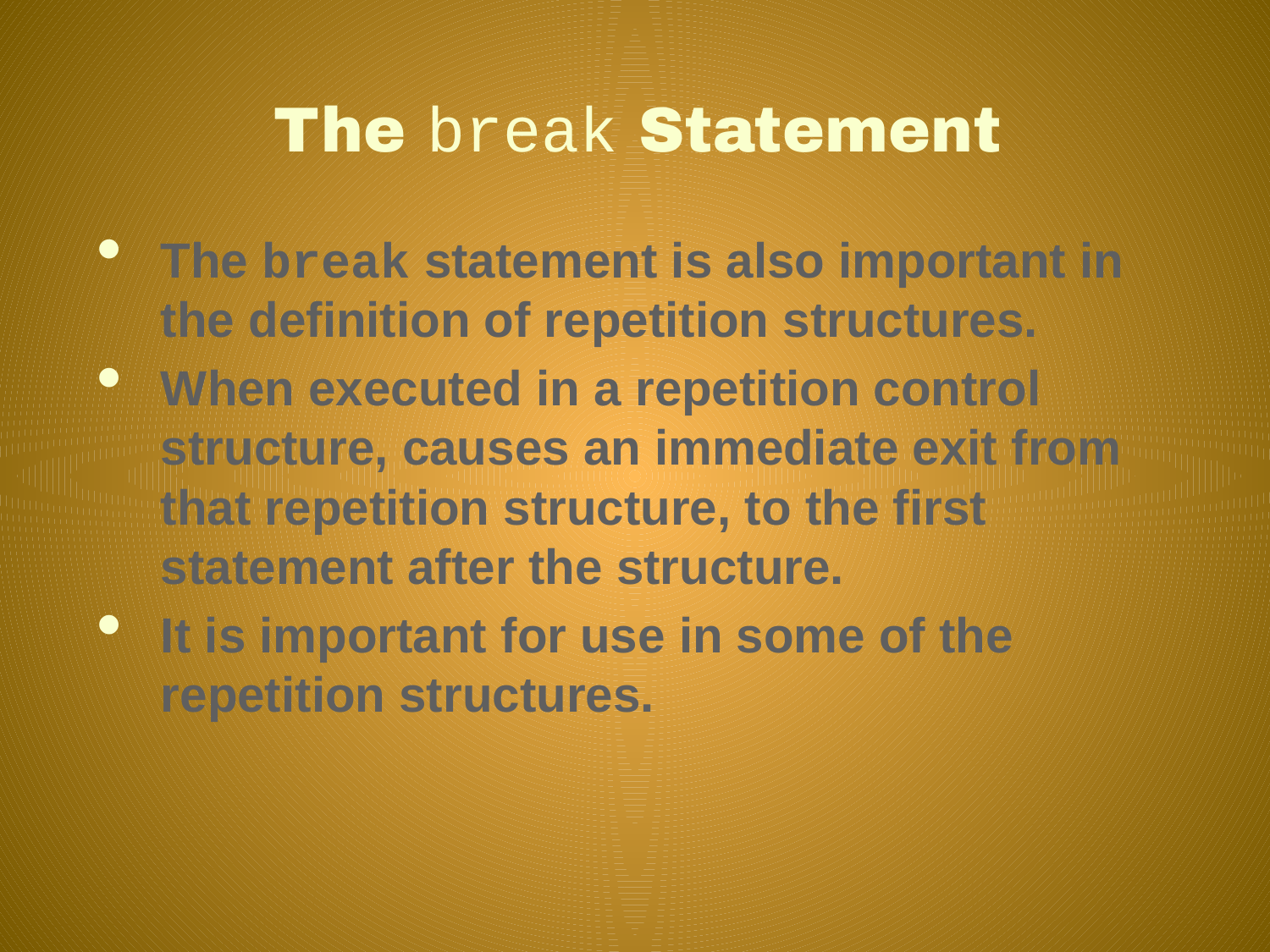

# The break Statement
The break statement is also important in the definition of repetition structures.
When executed in a repetition control structure, causes an immediate exit from that repetition structure, to the first statement after the structure.
It is important for use in some of the repetition structures.